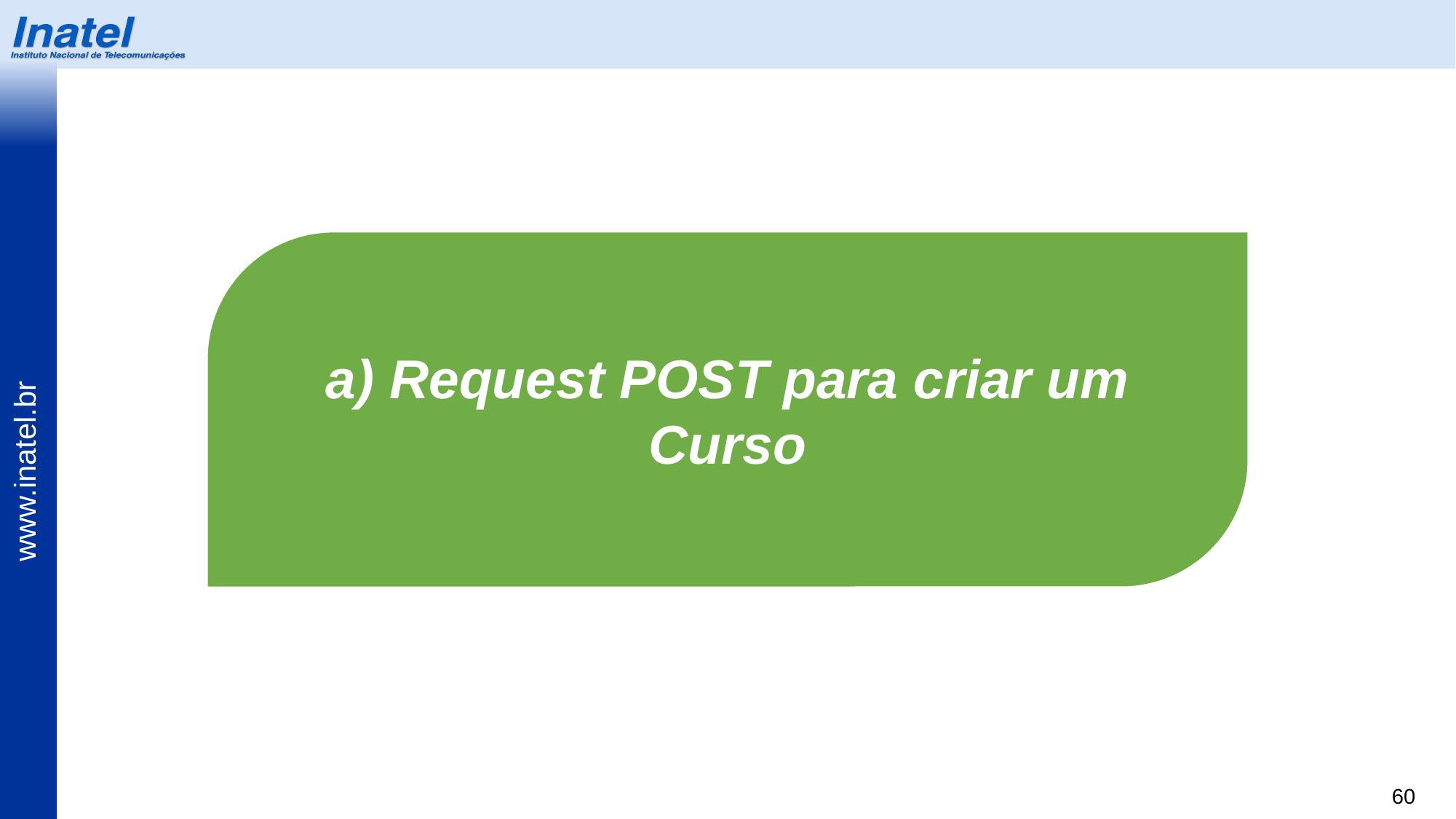

a) Request POST para criar um Curso